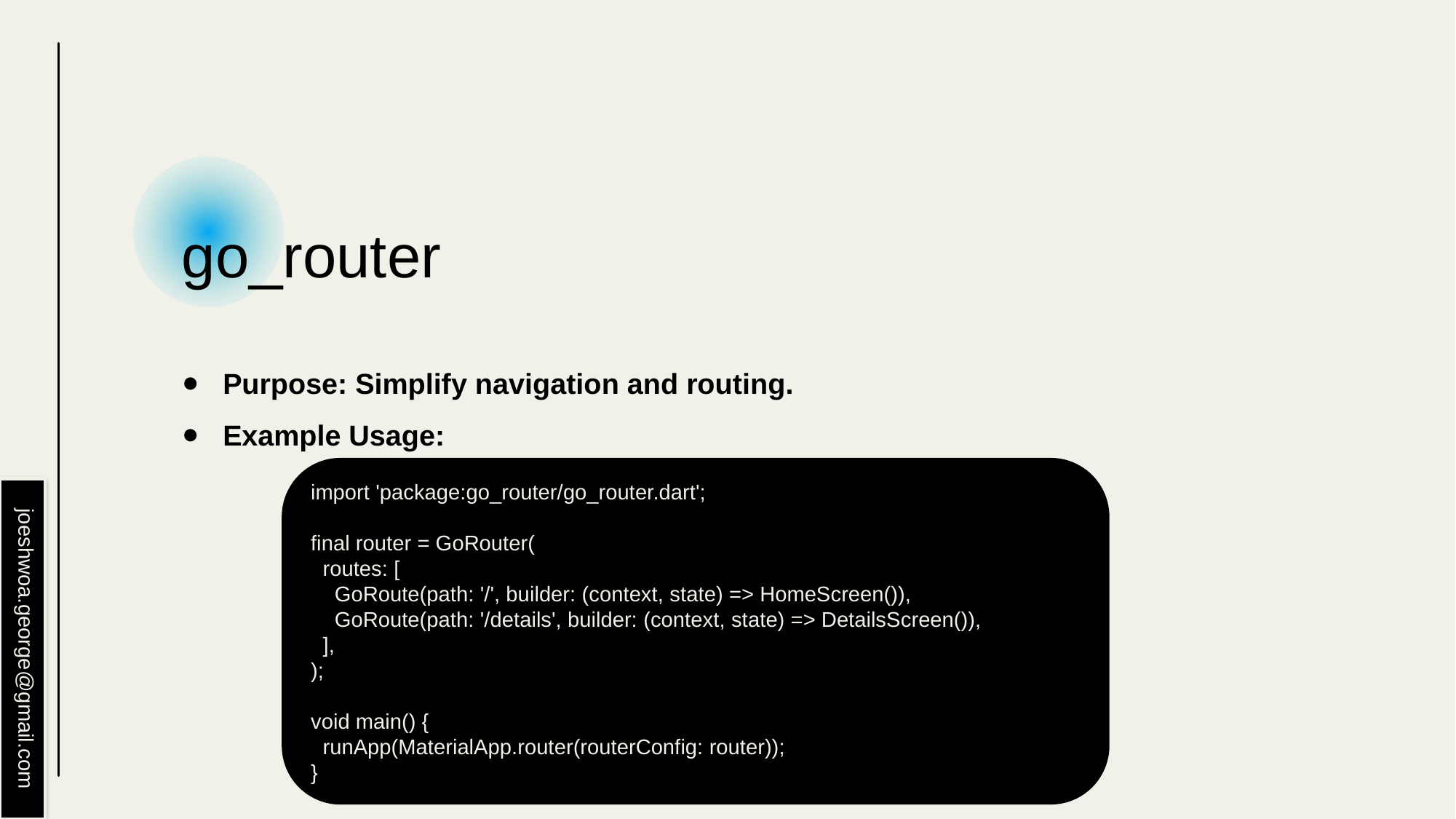

# go_router
Purpose: Simplify navigation and routing.
Example Usage:
import 'package:go_router/go_router.dart';

final router = GoRouter(
  routes: [
    GoRoute(path: '/', builder: (context, state) => HomeScreen()),
    GoRoute(path: '/details', builder: (context, state) => DetailsScreen()),
  ],
);

void main() {
  runApp(MaterialApp.router(routerConfig: router));
}
joeshwoa.george@gmail.com